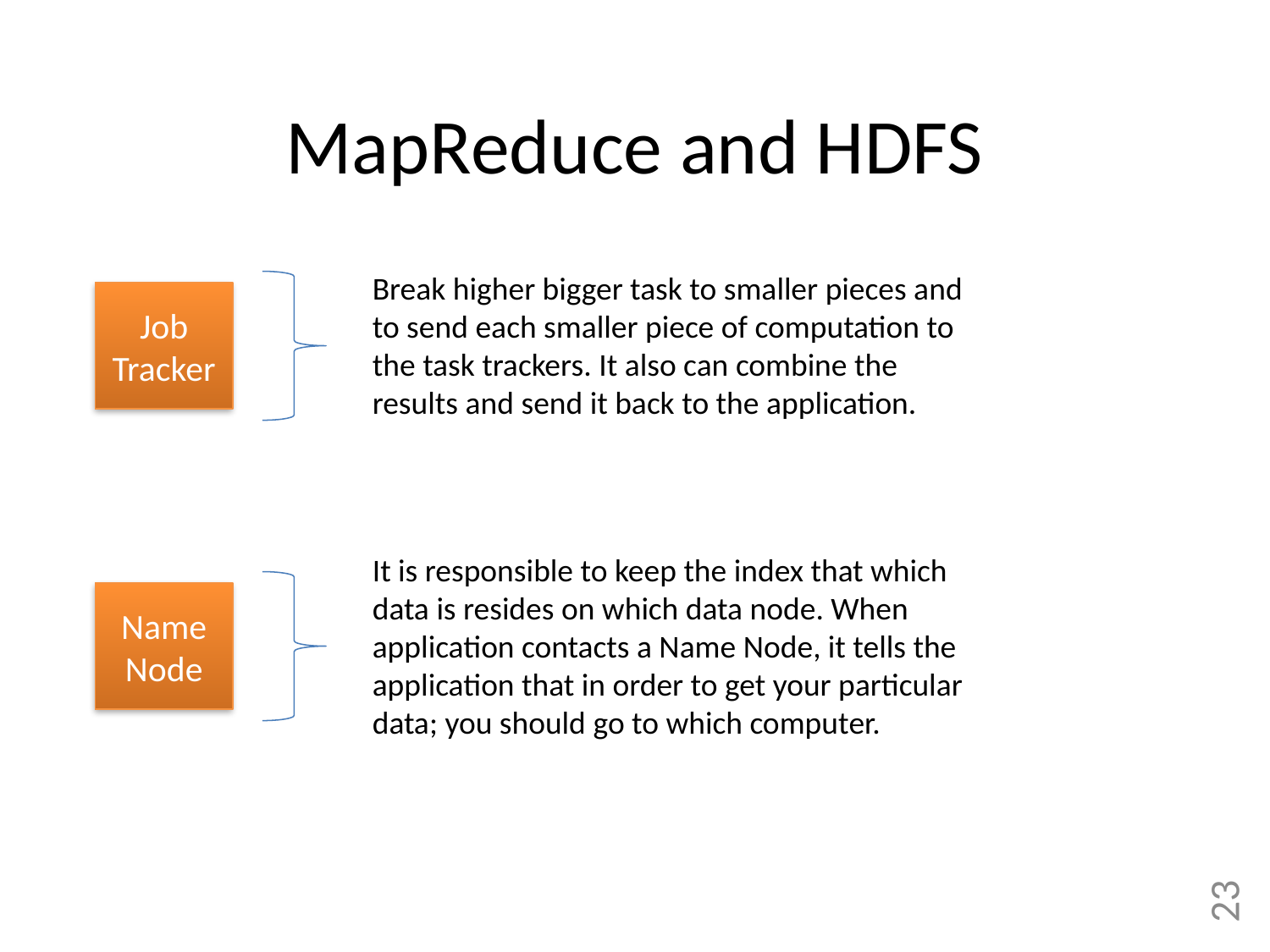

# MapReduce and HDFS
Break higher bigger task to smaller pieces and to send each smaller piece of computation to the task trackers. It also can combine the results and send it back to the application.

Job Tracker
It is responsible to keep the index that which data is resides on which data node. When application contacts a Name Node, it tells the application that in order to get your particular data; you should go to which computer.

Name Node
23